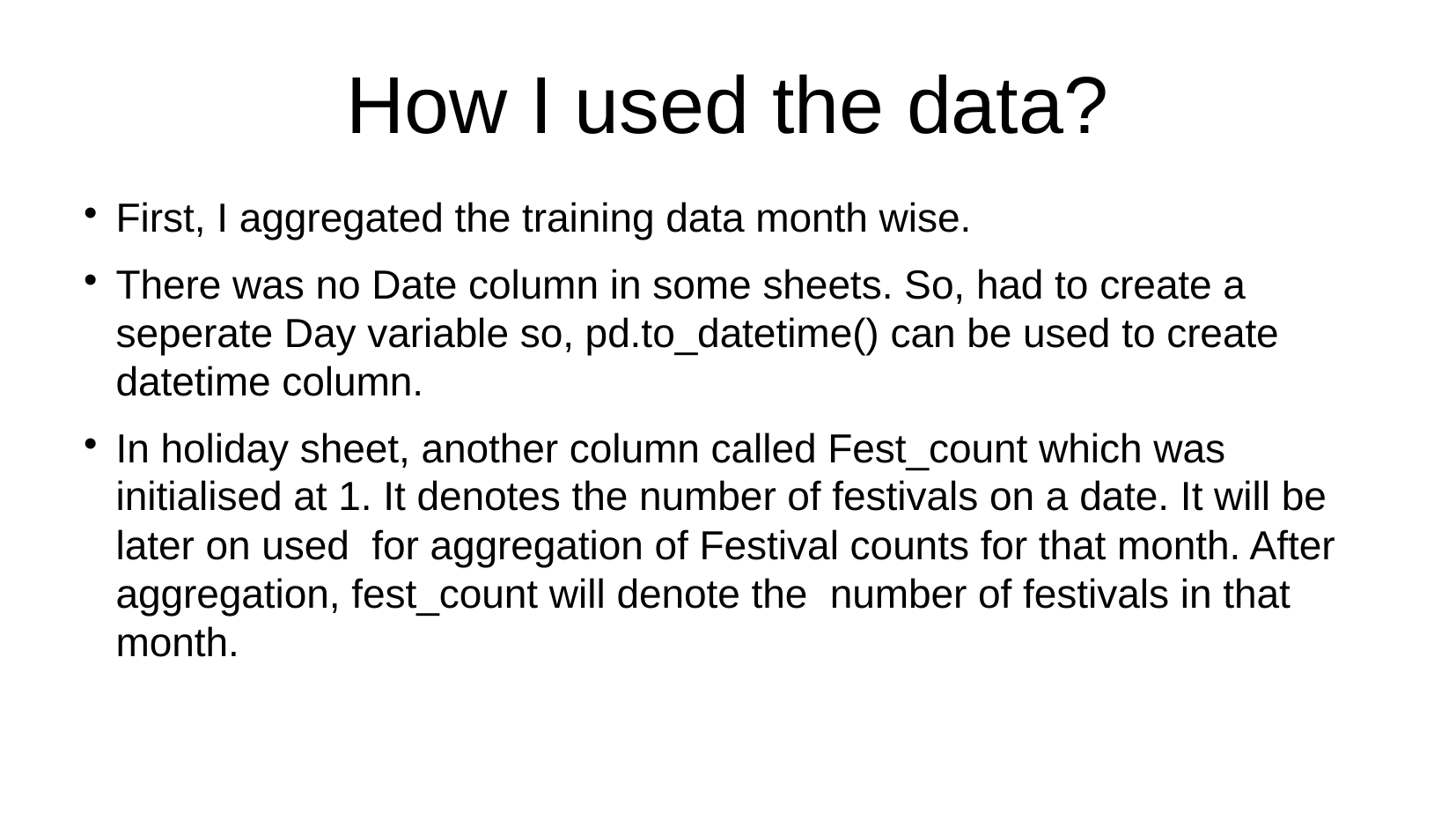

How I used the data?
First, I aggregated the training data month wise.
There was no Date column in some sheets. So, had to create a seperate Day variable so, pd.to_datetime() can be used to create datetime column.
In holiday sheet, another column called Fest_count which was initialised at 1. It denotes the number of festivals on a date. It will be later on used  for aggregation of Festival counts for that month. After aggregation, fest_count will denote the  number of festivals in that month.